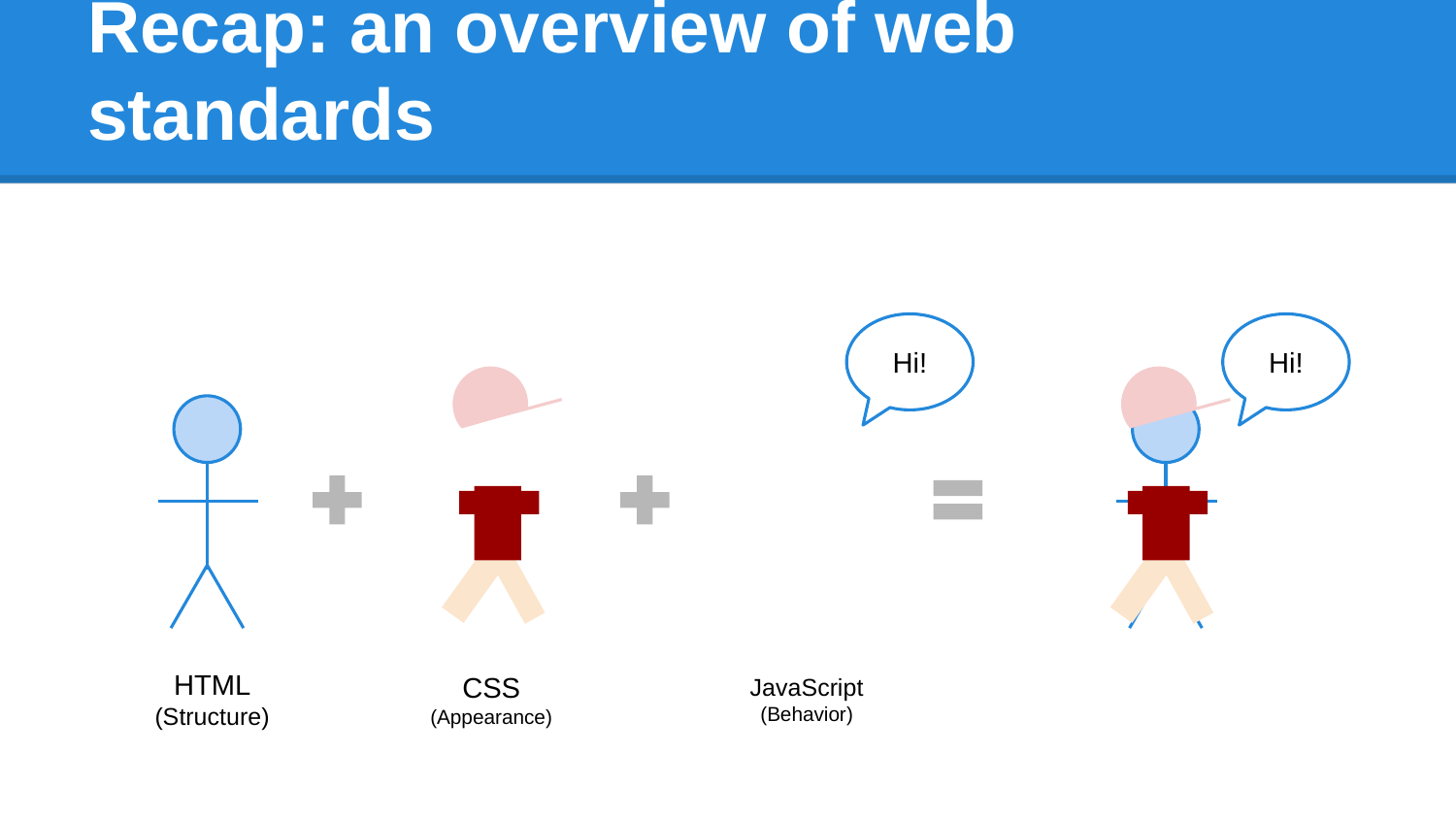

# Recap: an overview of web standards
Hi!
JavaScript
(Behavior)
Hi!

CSS
(Appearance)

HTML
(Structure)